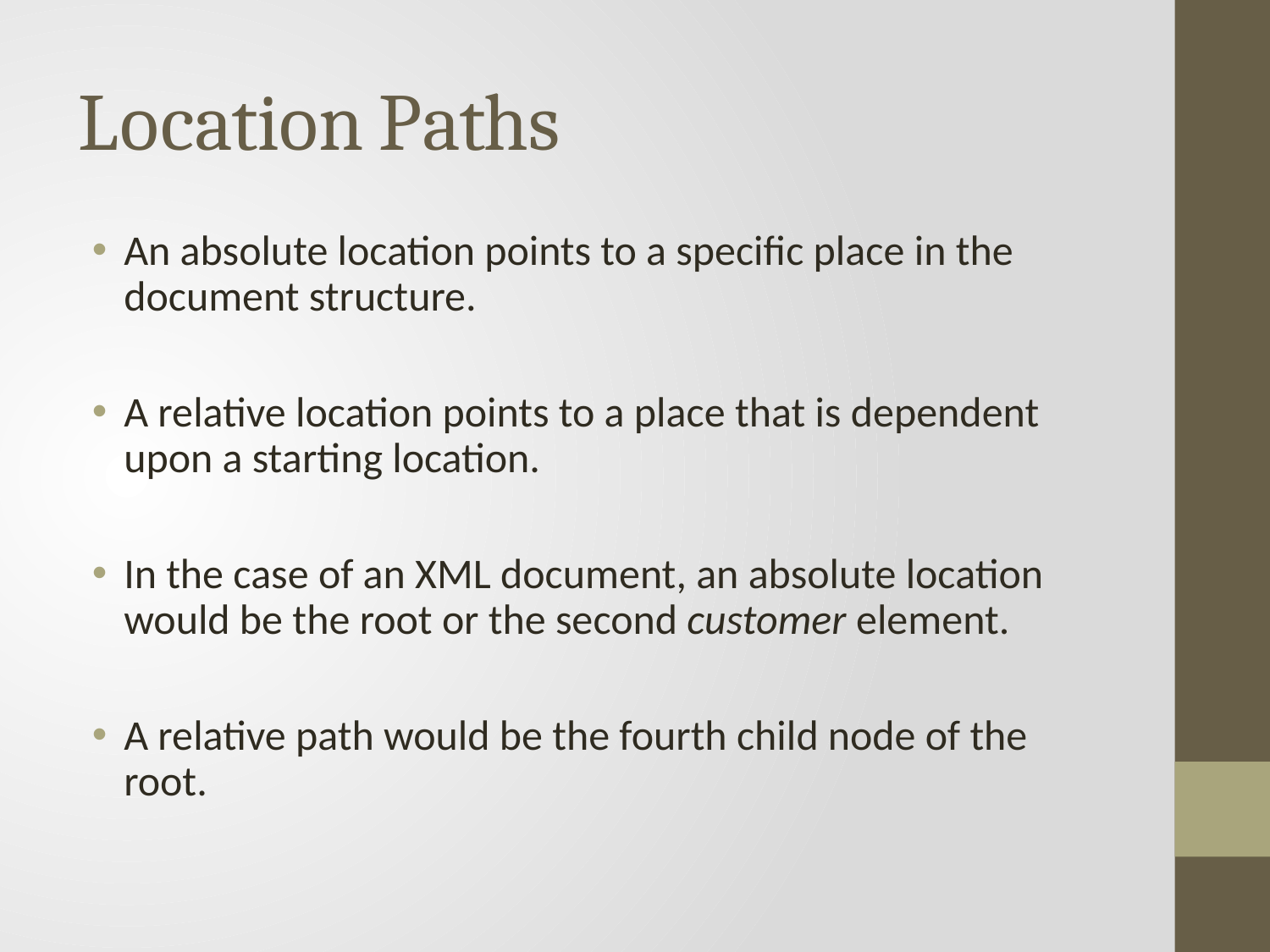

# Location Paths
An absolute location points to a specific place in the document structure.

A relative location points to a place that is dependent upon a starting location.

In the case of an XML document, an absolute location would be the root or the second customer element.

A relative path would be the fourth child node of the root.